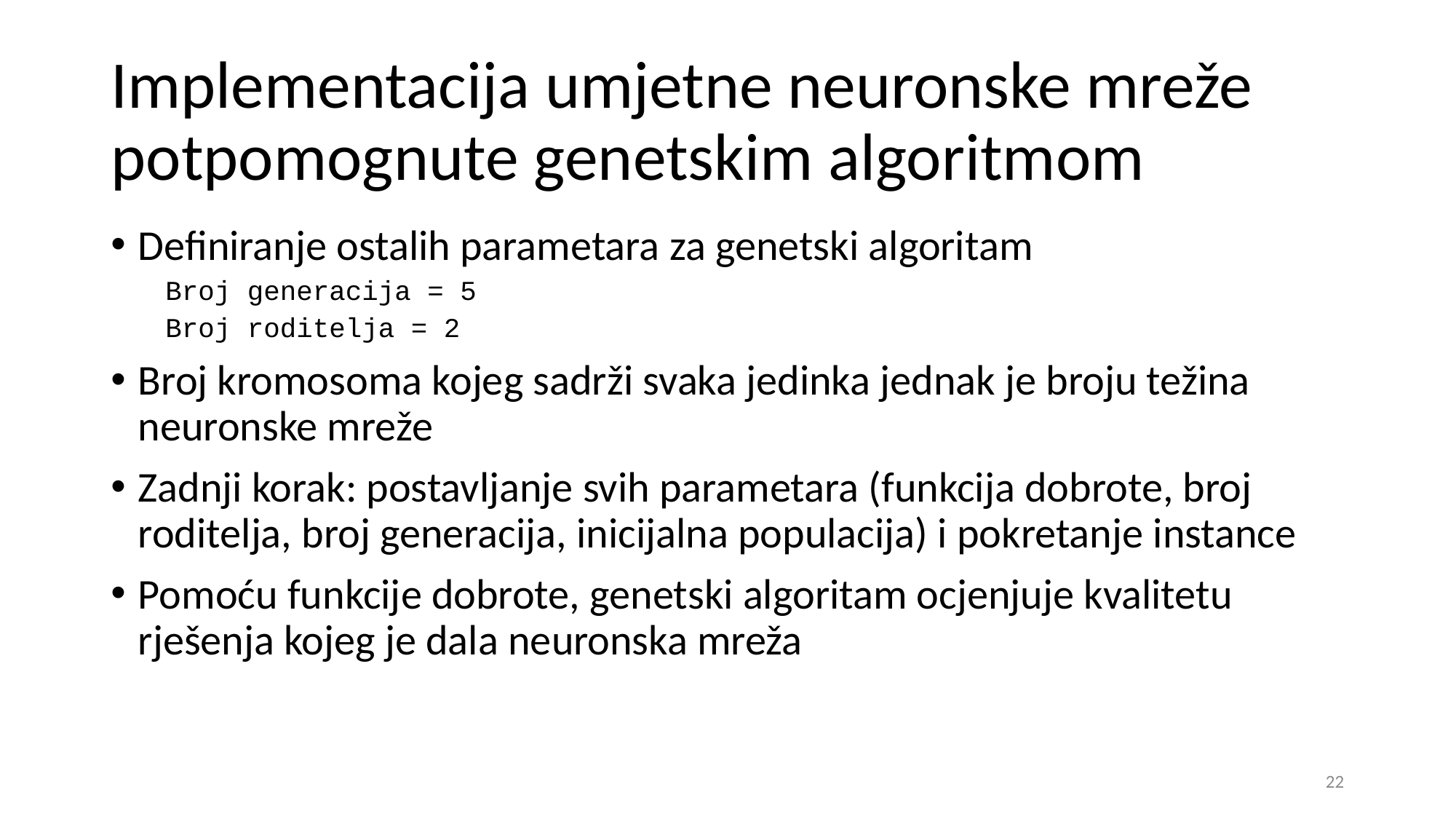

# Implementacija umjetne neuronske mreže potpomognute genetskim algoritmom
Definiranje ostalih parametara za genetski algoritam
Broj generacija = 5
Broj roditelja = 2
Broj kromosoma kojeg sadrži svaka jedinka jednak je broju težina neuronske mreže
Zadnji korak: postavljanje svih parametara (funkcija dobrote, broj roditelja, broj generacija, inicijalna populacija) i pokretanje instance
Pomoću funkcije dobrote, genetski algoritam ocjenjuje kvalitetu rješenja kojeg je dala neuronska mreža
22